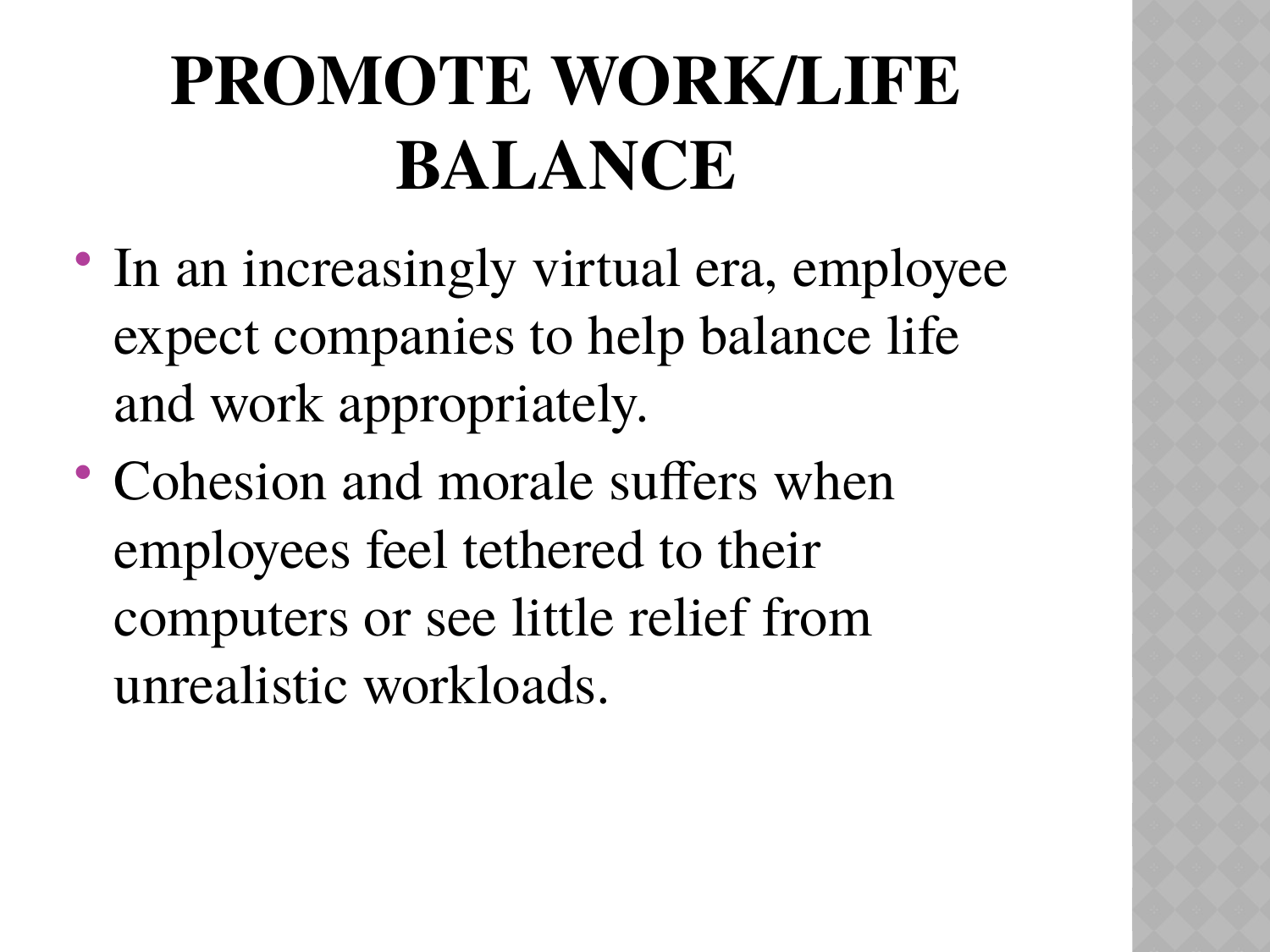

# Promote work/life balance
In an increasingly virtual era, employee expect companies to help balance life and work appropriately.
Cohesion and morale suffers when employees feel tethered to their computers or see little relief from unrealistic workloads.